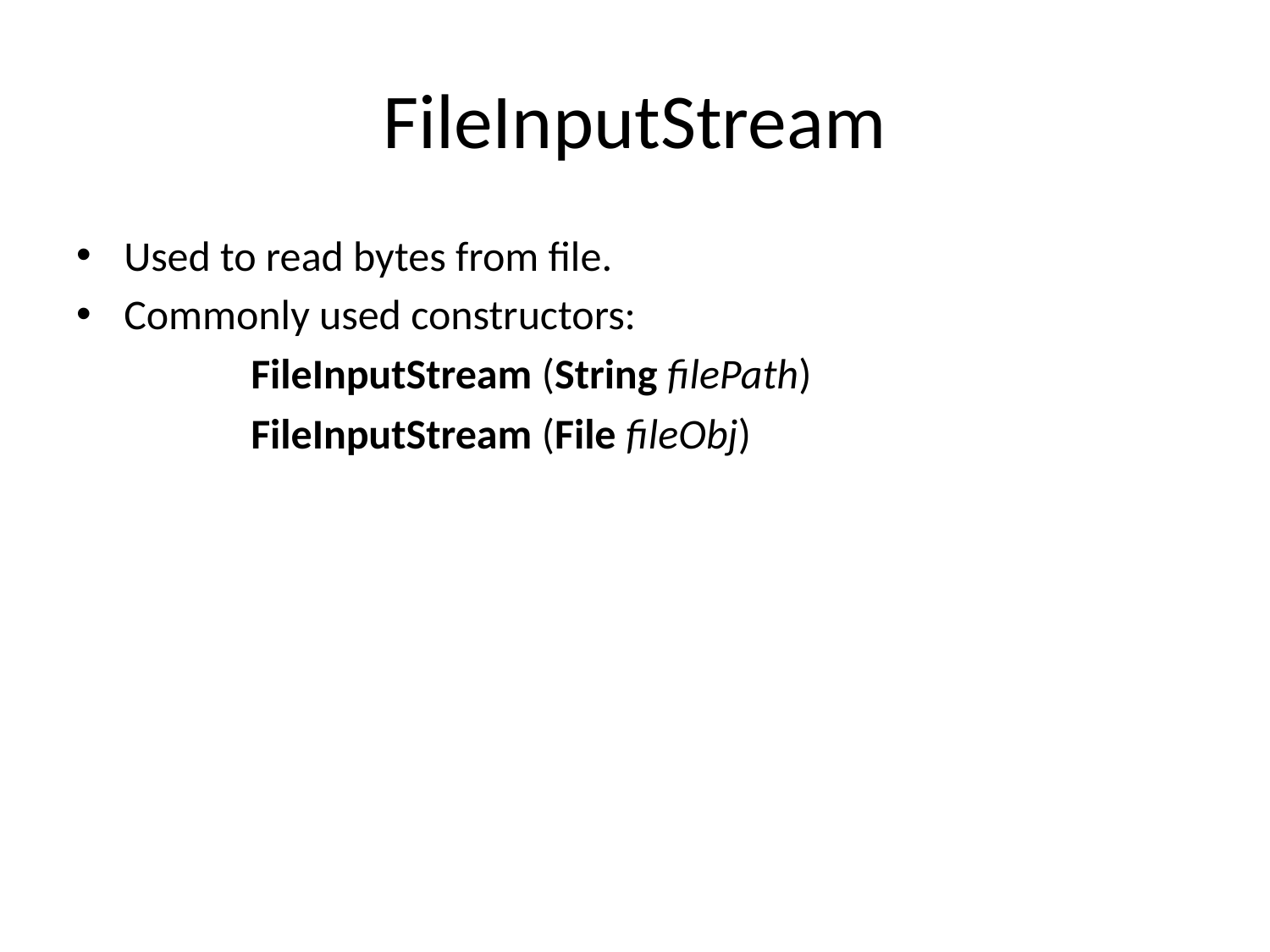

# FileInputStream
Used to read bytes from file.
Commonly used constructors:
		FileInputStream (String filePath)
		FileInputStream (File fileObj)